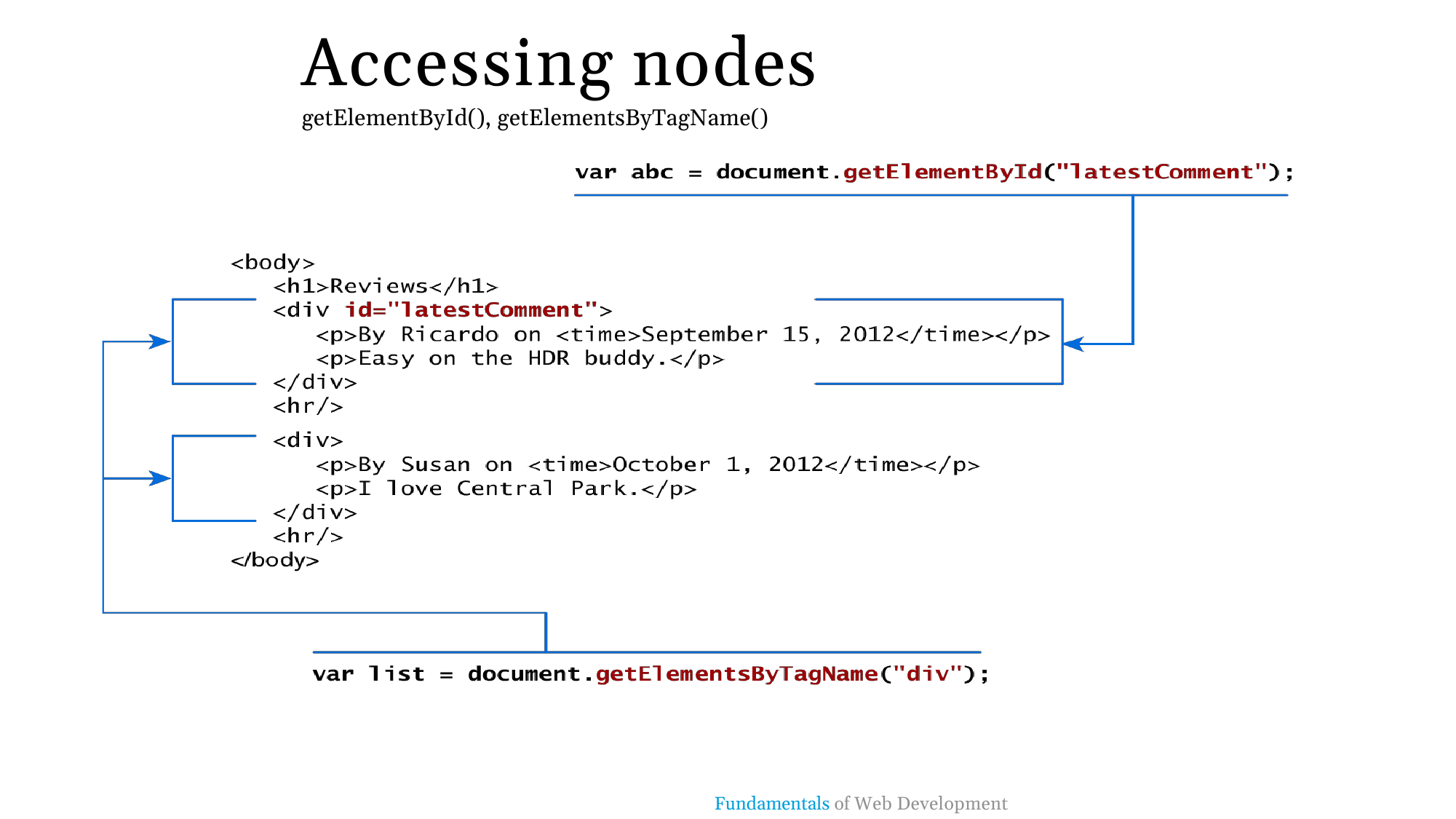

# Accessing nodes
getElementById(), getElementsByTagName()

Fundamentals of Web Development